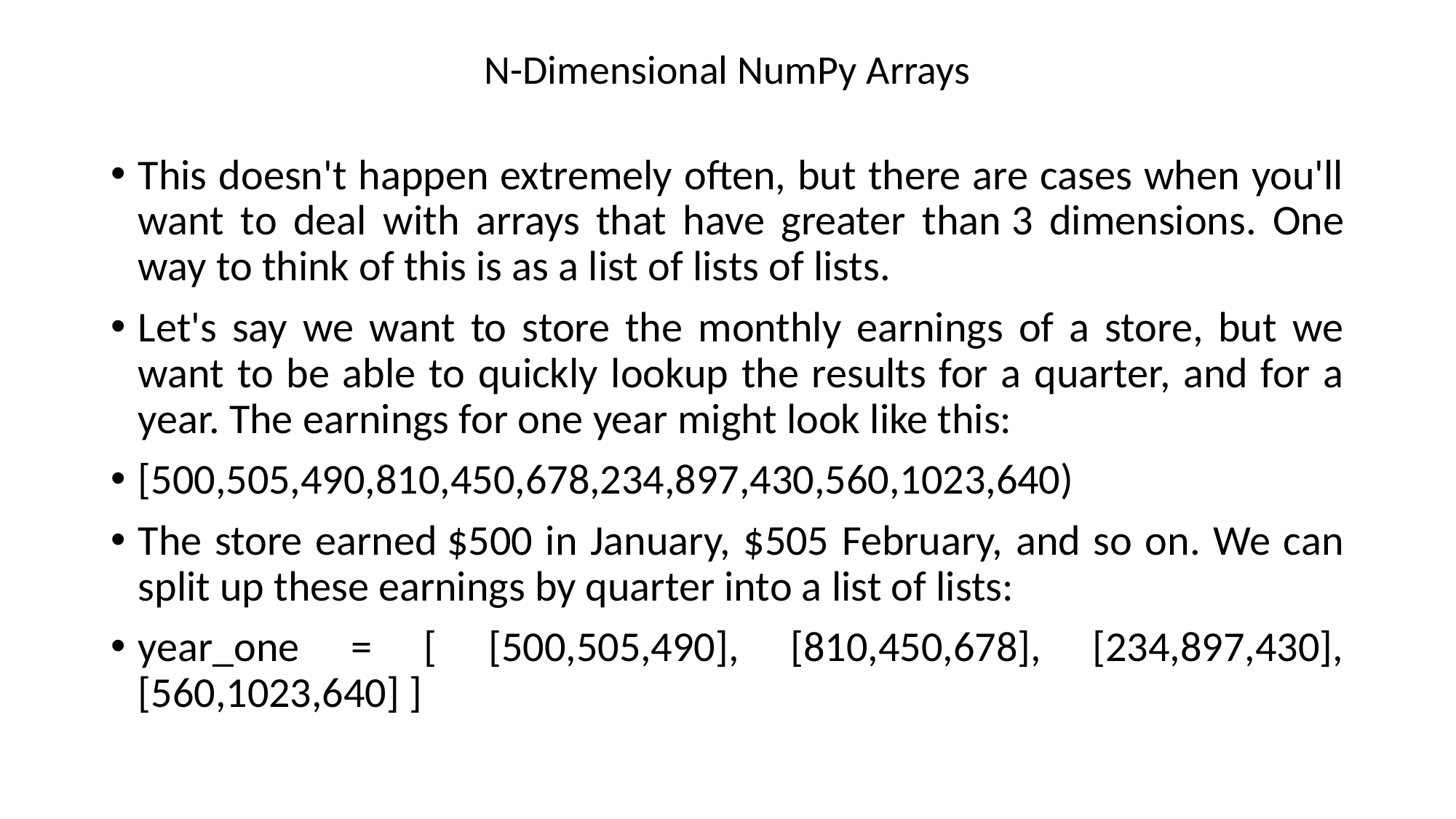

# N-Dimensional NumPy Arrays
This doesn't happen extremely often, but there are cases when you'll want to deal with arrays that have greater than 3 dimensions. One way to think of this is as a list of lists of lists.
Let's say we want to store the monthly earnings of a store, but we want to be able to quickly lookup the results for a quarter, and for a year. The earnings for one year might look like this:
[500,505,490,810,450,678,234,897,430,560,1023,640)
The store earned $500 in January, $505 February, and so on. We can split up these earnings by quarter into a list of lists:
year_one = [ [500,505,490], [810,450,678], [234,897,430], [560,1023,640] ]